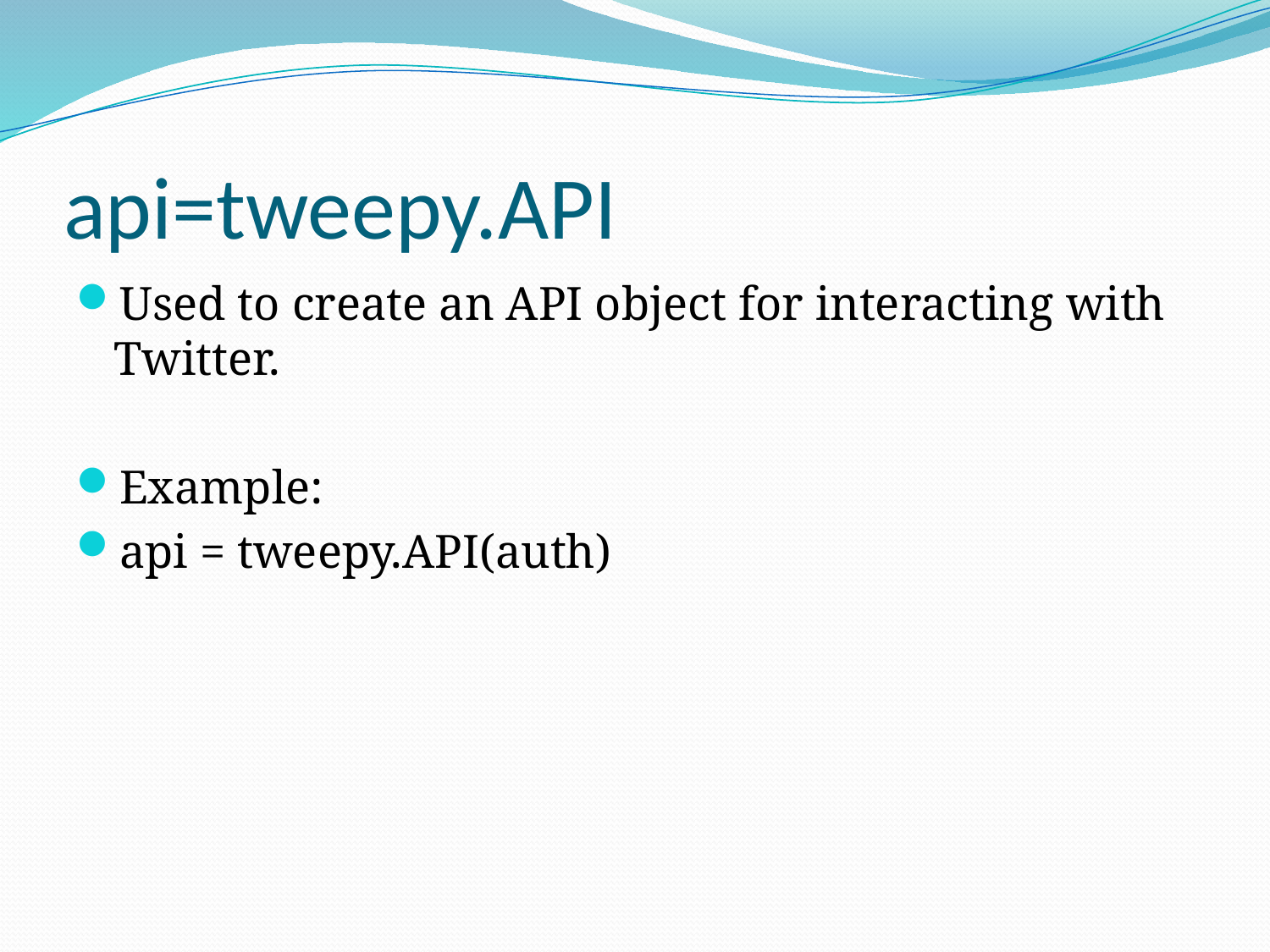

# api=tweepy.API
Used to create an API object for interacting with Twitter.

Example:
api = tweepy.API(auth)